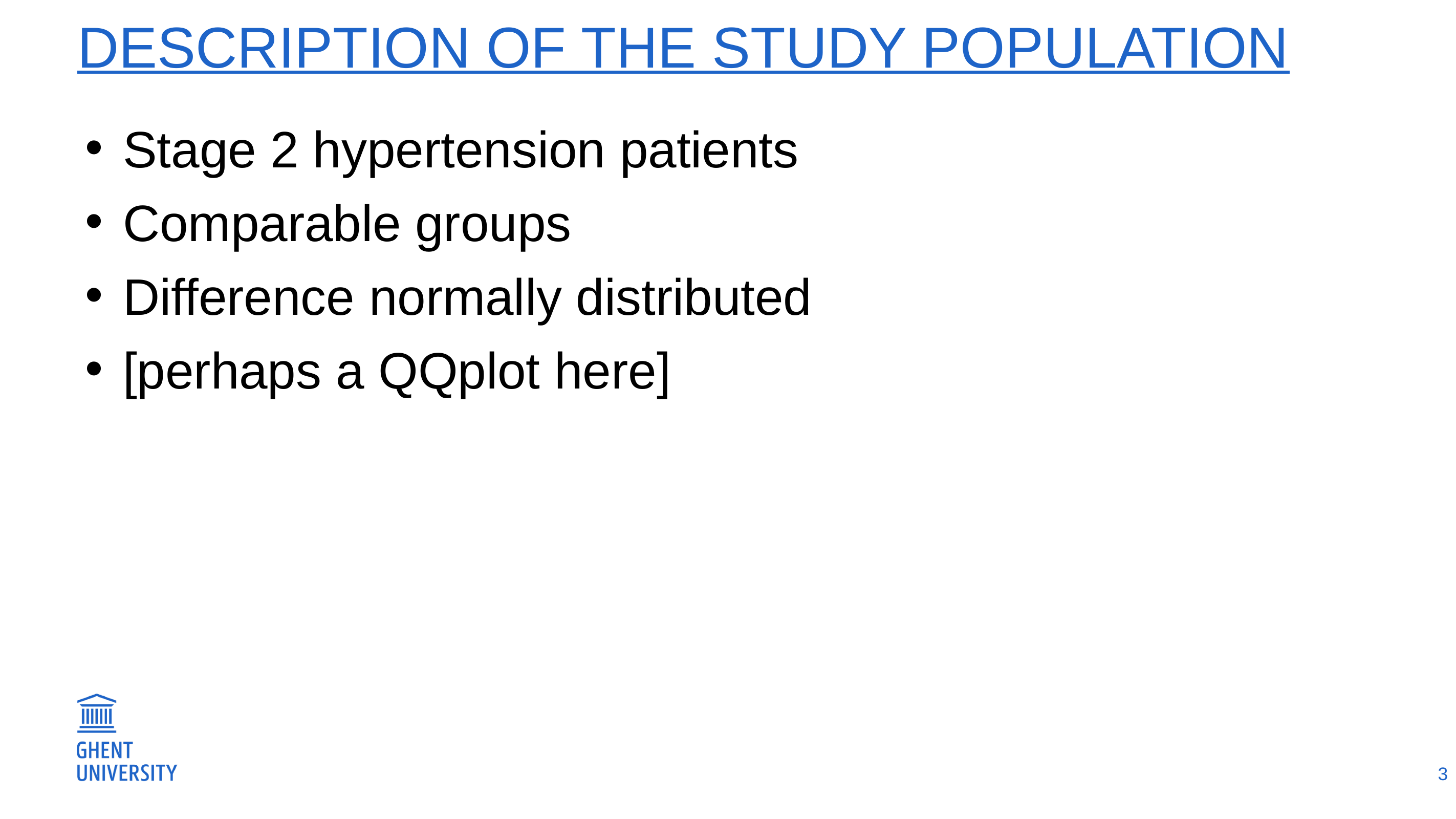

# Description of the study population
Stage 2 hypertension patients
Comparable groups
Difference normally distributed
[perhaps a QQplot here]

3